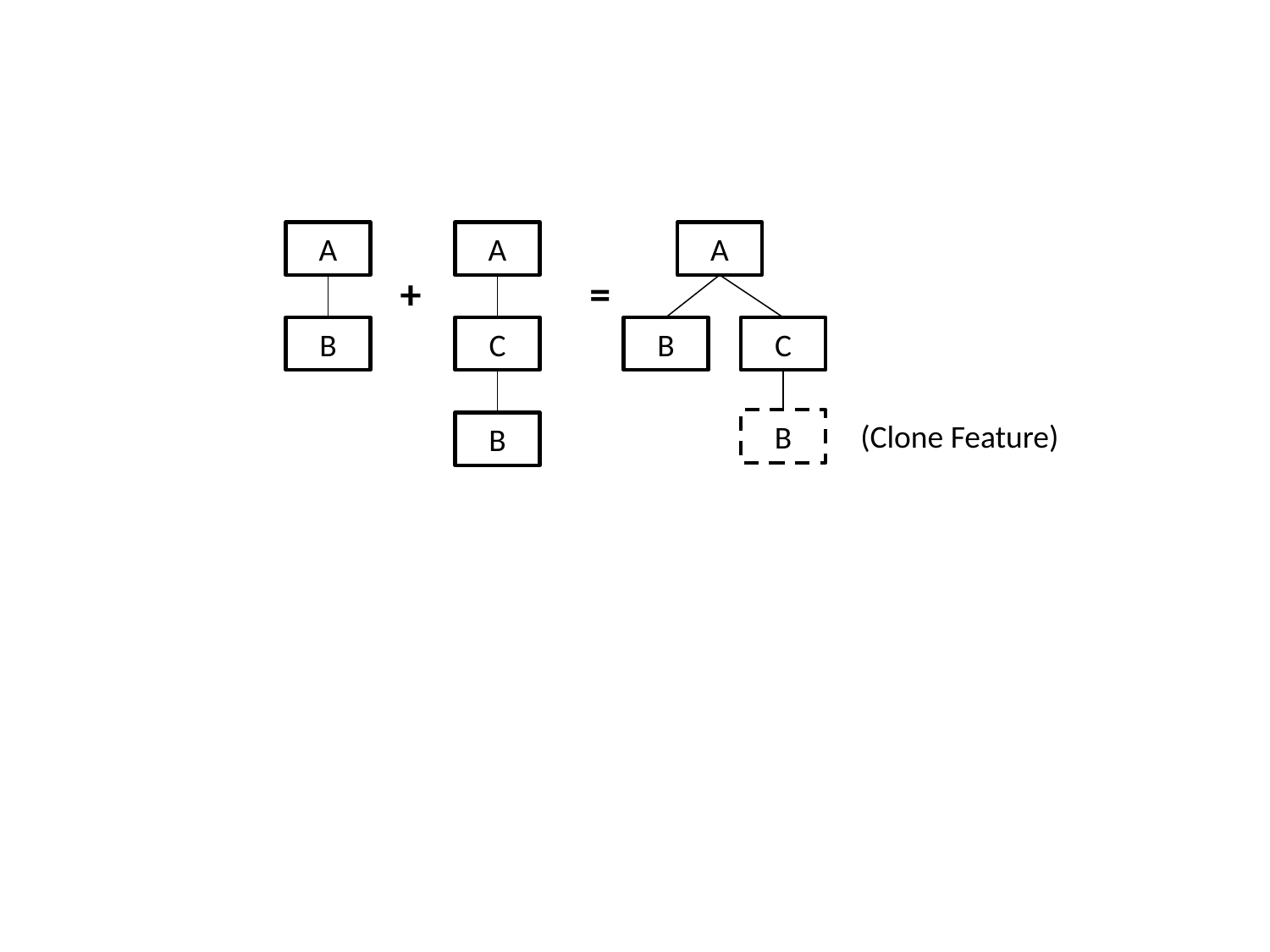

A
A
A
+
=
B
C
B
C
B
(Clone Feature)
B